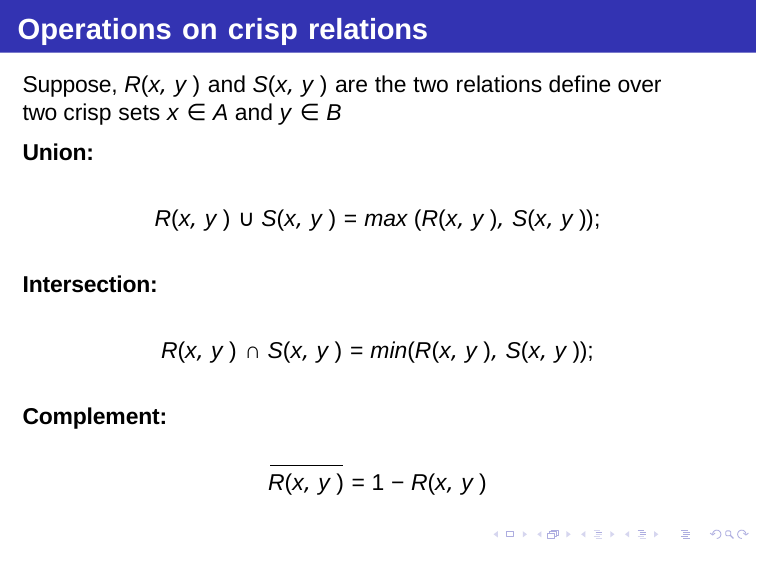

# Operations on crisp relations
Suppose, R(x, y ) and S(x, y ) are the two relations define over two crisp sets x ∈ A and y ∈ B
Union:

R(x, y ) ∪ S(x, y ) = max (R(x, y ), S(x, y ));

Intersection:

R(x, y ) ∩ S(x, y ) = min(R(x, y ), S(x, y ));

Complement:

R(x, y ) = 1 − R(x, y )

Debasis Samanta (IIT Kharagpur)
Soft Computing Applications
15.01.2016
5 / 64